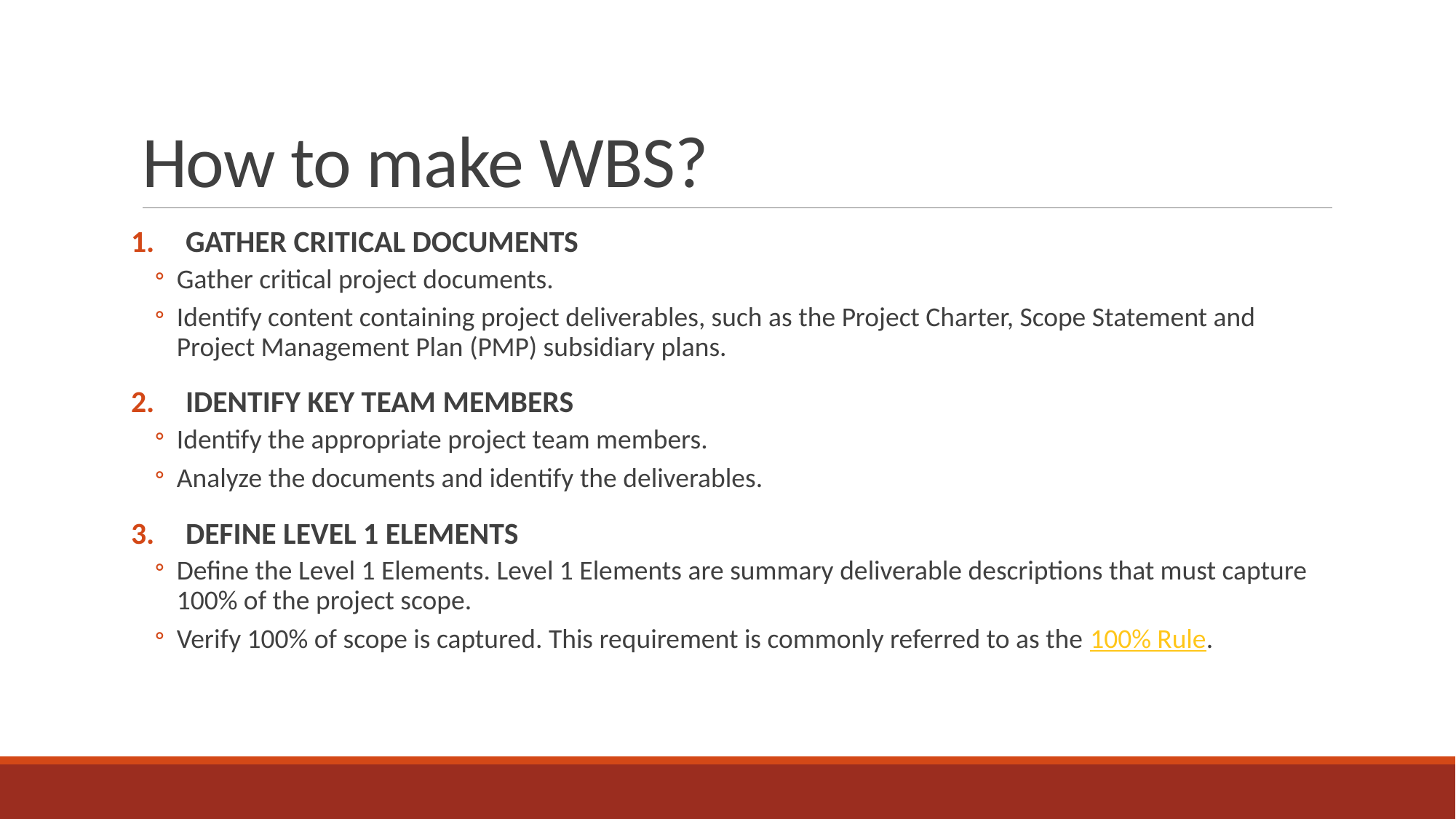

# How to make WBS?
GATHER CRITICAL DOCUMENTS
Gather critical project documents.
Identify content containing project deliverables, such as the Project Charter, Scope Statement and Project Management Plan (PMP) subsidiary plans.
IDENTIFY KEY TEAM MEMBERS
Identify the appropriate project team members.
Analyze the documents and identify the deliverables.
DEFINE LEVEL 1 ELEMENTS
Define the Level 1 Elements. Level 1 Elements are summary deliverable descriptions that must capture 100% of the project scope.
Verify 100% of scope is captured. This requirement is commonly referred to as the 100% Rule.